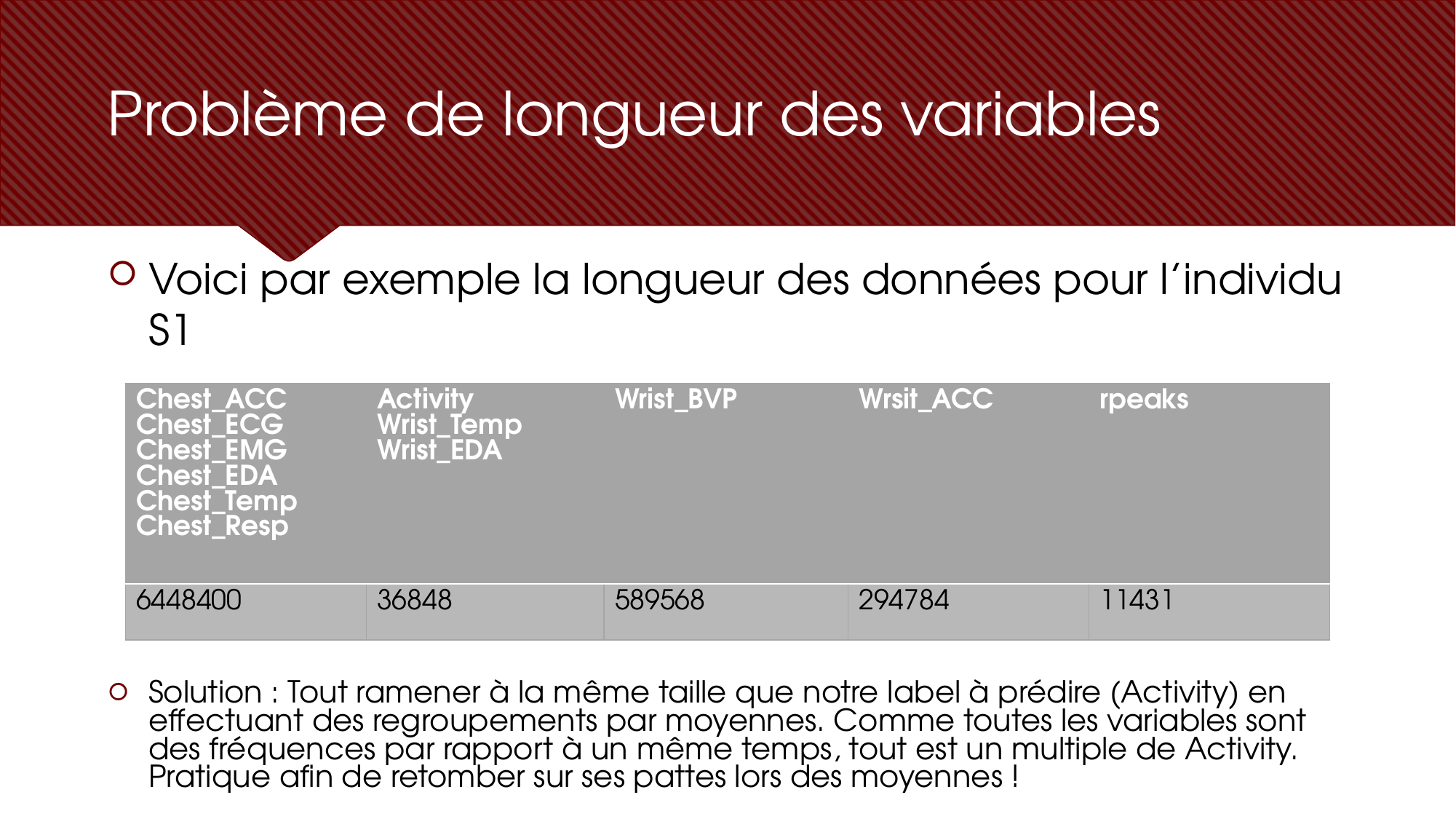

# Problème de longueur des variables
Voici par exemple la longueur des données pour l’individu S1

| Chest\_ACC Chest\_ECG Chest\_EMG Chest\_EDA Chest\_Temp Chest\_Resp | Activity Wrist\_Temp Wrist\_EDA | Wrist\_BVP | Wrsit\_ACC | rpeaks |
| --- | --- | --- | --- | --- |
| 6448400 | 36848 | 589568 | 294784 | 11431 |
Solution : Tout ramener à la même taille que notre label à prédire (Activity) en effectuant des regroupements par moyennes. Comme toutes les variables sont des fréquences par rapport à un même temps, tout est un multiple de Activity. Pratique afin de retomber sur ses pattes lors des moyennes !